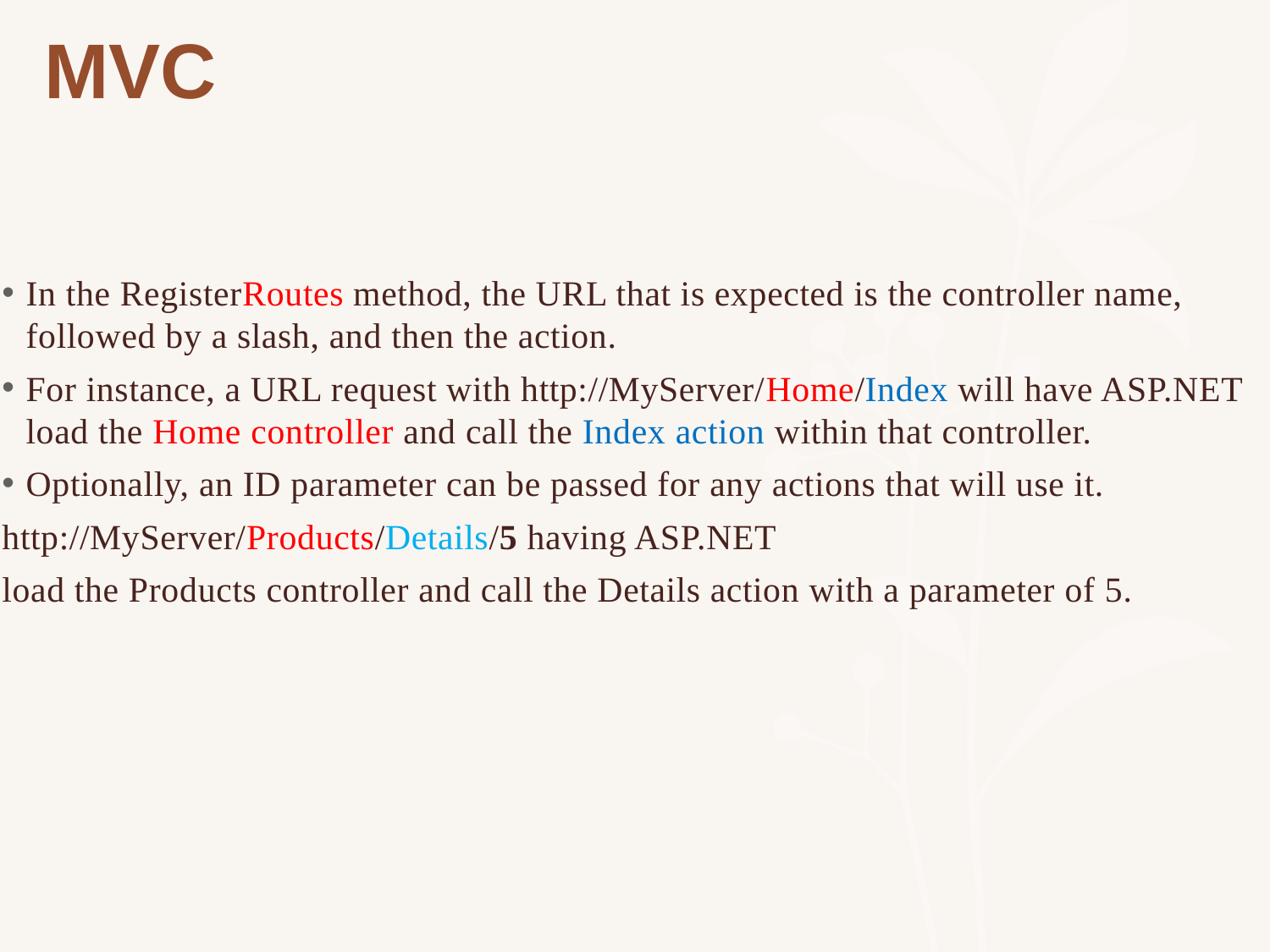

# MVC
In the RegisterRoutes method, the URL that is expected is the controller name, followed by a slash, and then the action.
For instance, a URL request with http://MyServer/Home/Index will have ASP.NET load the Home controller and call the Index action within that controller.
Optionally, an ID parameter can be passed for any actions that will use it.
http://MyServer/Products/Details/5 having ASP.NET
load the Products controller and call the Details action with a parameter of 5.